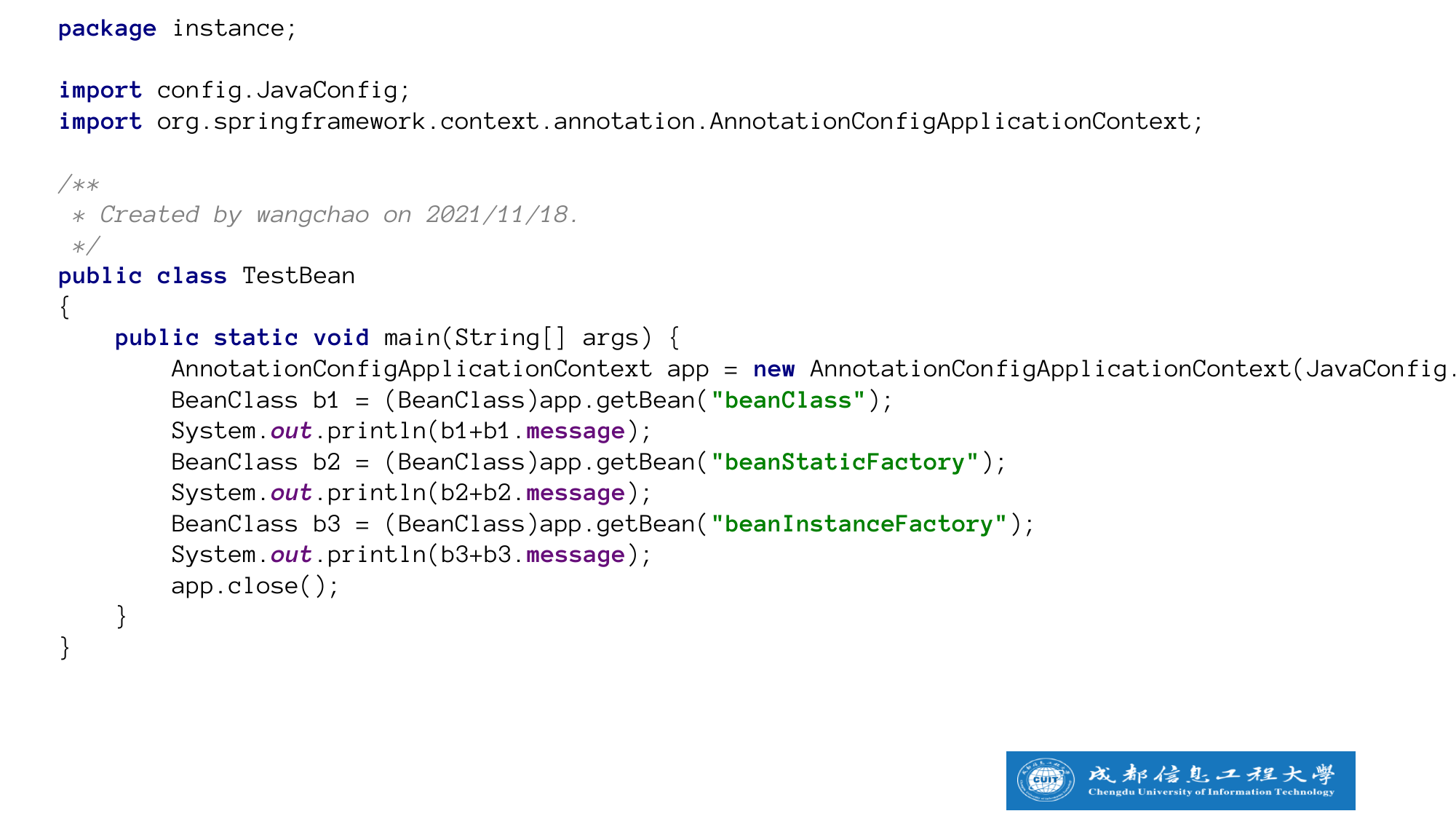

package instance;
import config.JavaConfig;
import org.springframework.context.annotation.AnnotationConfigApplicationContext;
/**
 * Created by wangchao on 2021/11/18.
 */
public class TestBean
{
    public static void main(String[] args) {
        AnnotationConfigApplicationContext app = new AnnotationConfigApplicationContext(JavaConfig.class);
        BeanClass b1 = (BeanClass)app.getBean("beanClass");
        System.out.println(b1+b1.message);
        BeanClass b2 = (BeanClass)app.getBean("beanStaticFactory");
        System.out.println(b2+b2.message);
        BeanClass b3 = (BeanClass)app.getBean("beanInstanceFactory");
        System.out.println(b3+b3.message);
        app.close();
    }
}